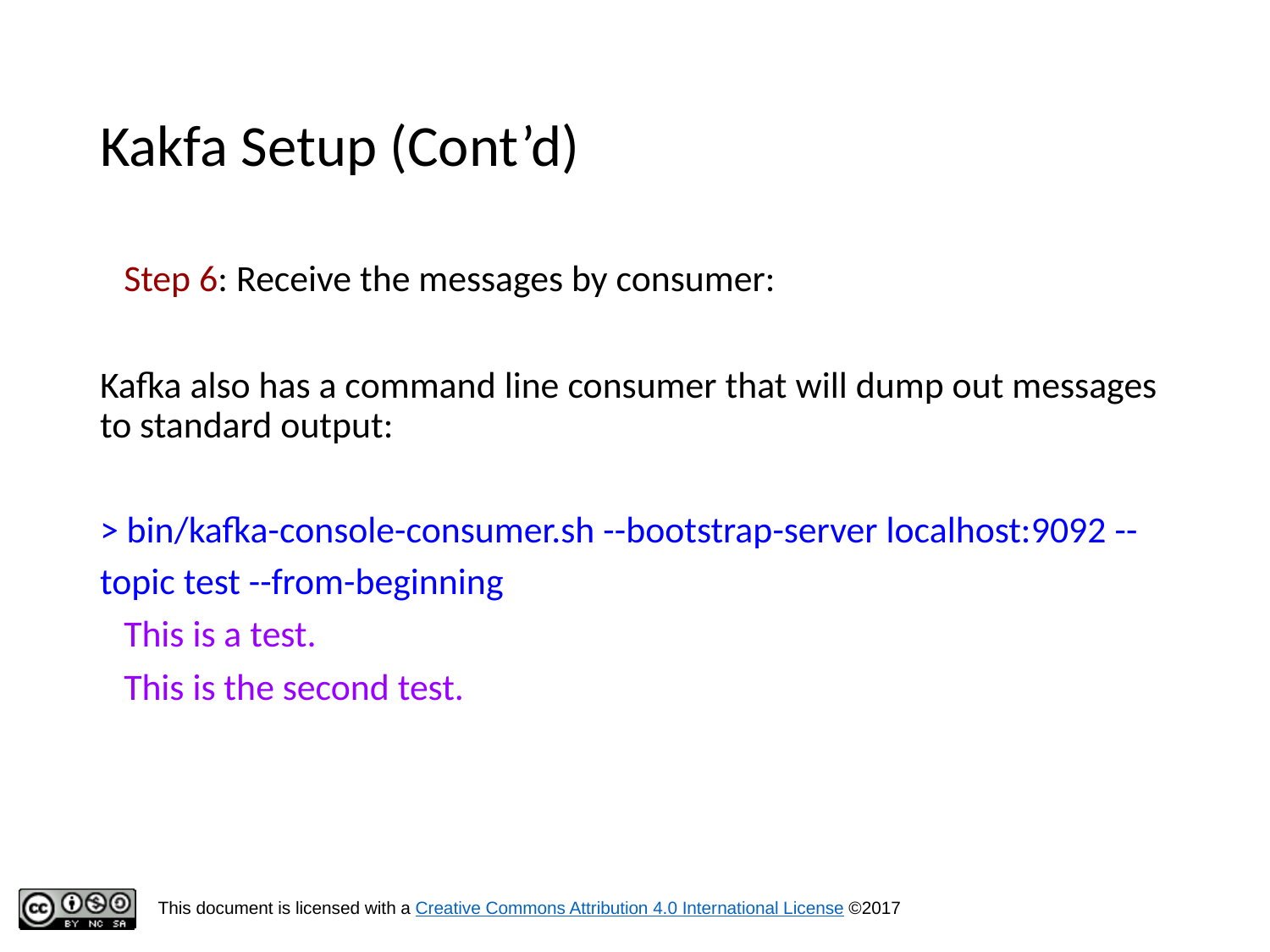

# Kakfa Setup (Cont’d)
Step 6: Receive the messages by consumer:

Kafka also has a command line consumer that will dump out messages to standard output:

> bin/kafka-console-consumer.sh --bootstrap-server localhost:9092 --topic test --from-beginning
This is a test.
This is the second test.